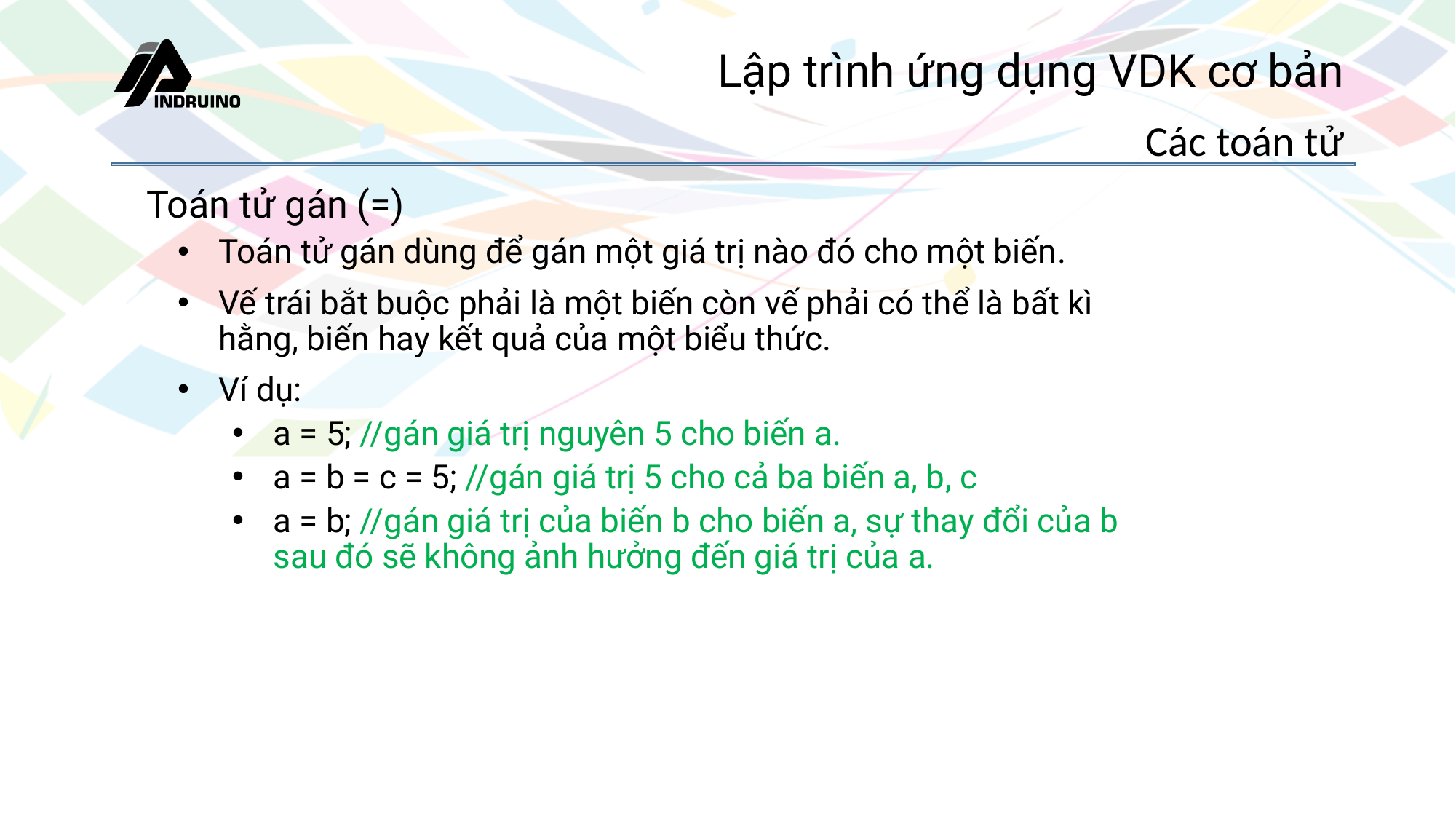

# Lập trình ứng dụng VDK cơ bản
Các toán tử
Toán tử gán (=)
Toán tử gán dùng để gán một giá trị nào đó cho một biến.
Vế trái bắt buộc phải là một biến còn vế phải có thể là bất kì hằng, biến hay kết quả của một biểu thức.
Ví dụ:
a = 5; //gán giá trị nguyên 5 cho biến a.
a = b = c = 5; //gán giá trị 5 cho cả ba biến a, b, c
a = b; //gán giá trị của biến b cho biến a, sự thay đổi của b sau đó sẽ không ảnh hưởng đến giá trị của a.